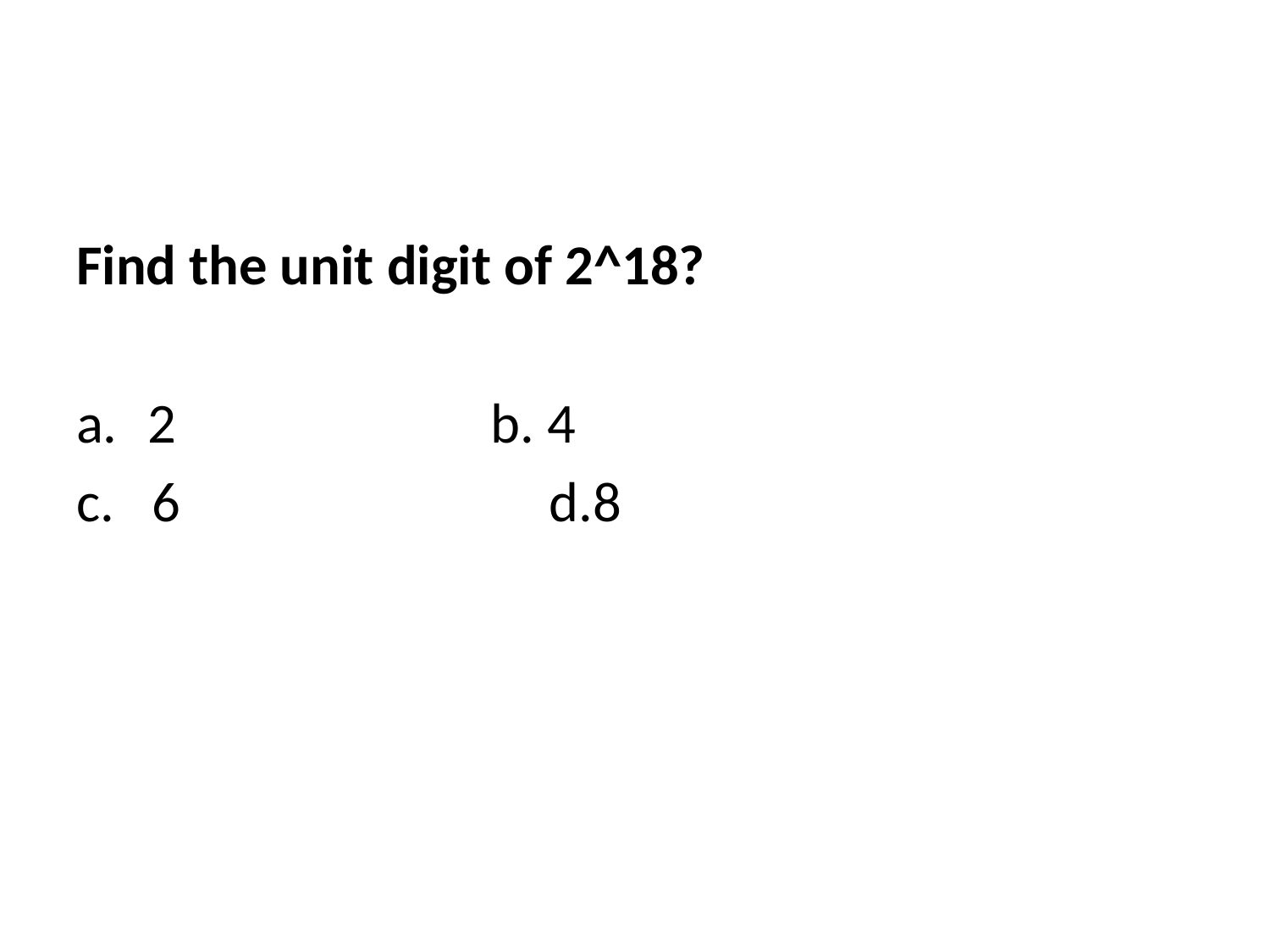

Find the unit digit of 2^18?

2                 	       b. 4
c.   6                             d.8